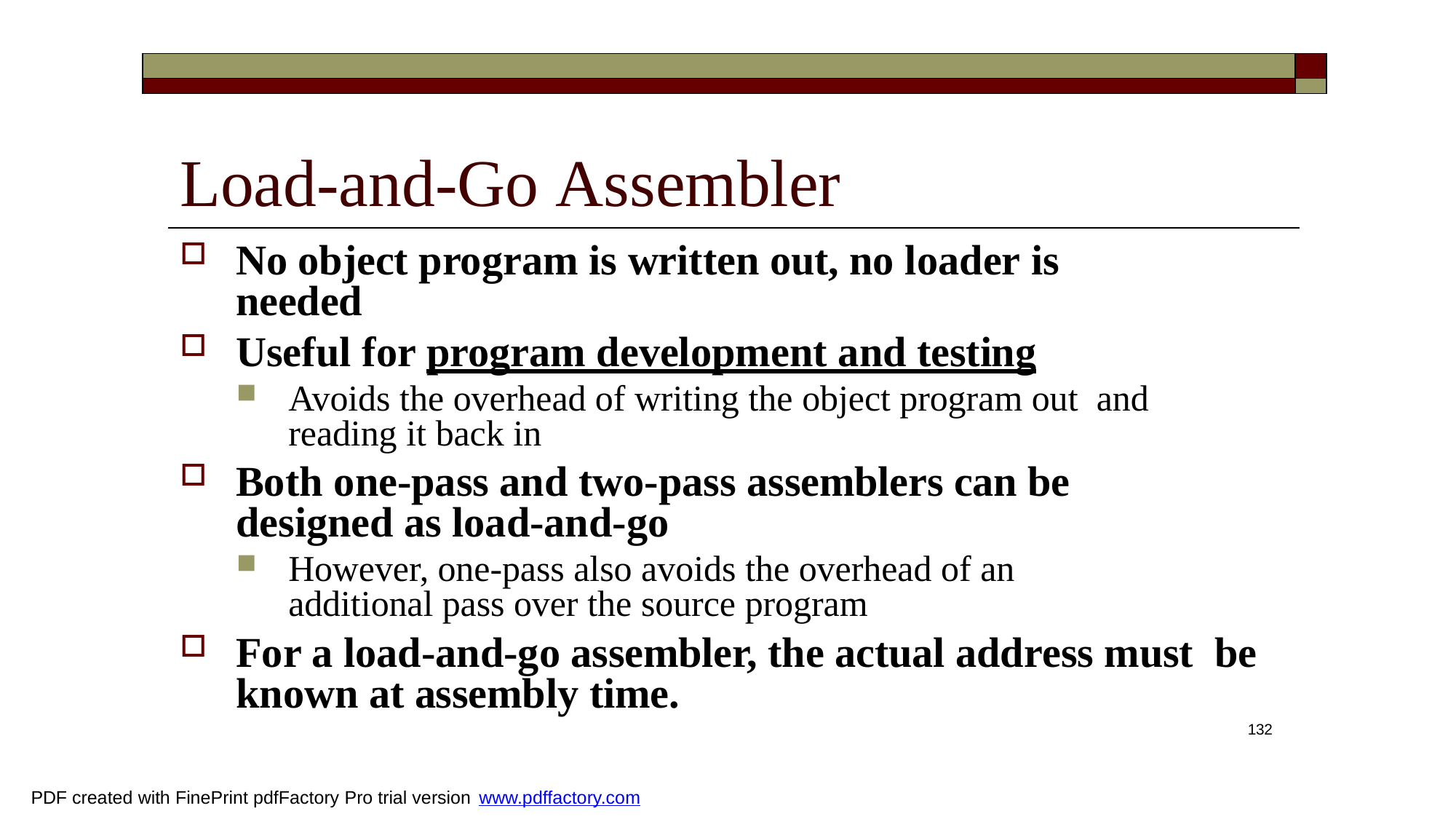

|  |  |
| --- | --- |
|  |  |
# Load-and-Go Assembler

No object program is written out, no loader is  needed
Useful for program development and testing
Avoids the overhead of writing the object program out  and reading it back in
Both one-pass and two-pass assemblers can be  designed as load-and-go
However, one-pass also avoids the overhead of an  additional pass over the source program
For a load-and-go assembler, the actual address must  be known at assembly time.
132
PDF created with FinePrint pdfFactory Pro trial version www.pdffactory.com